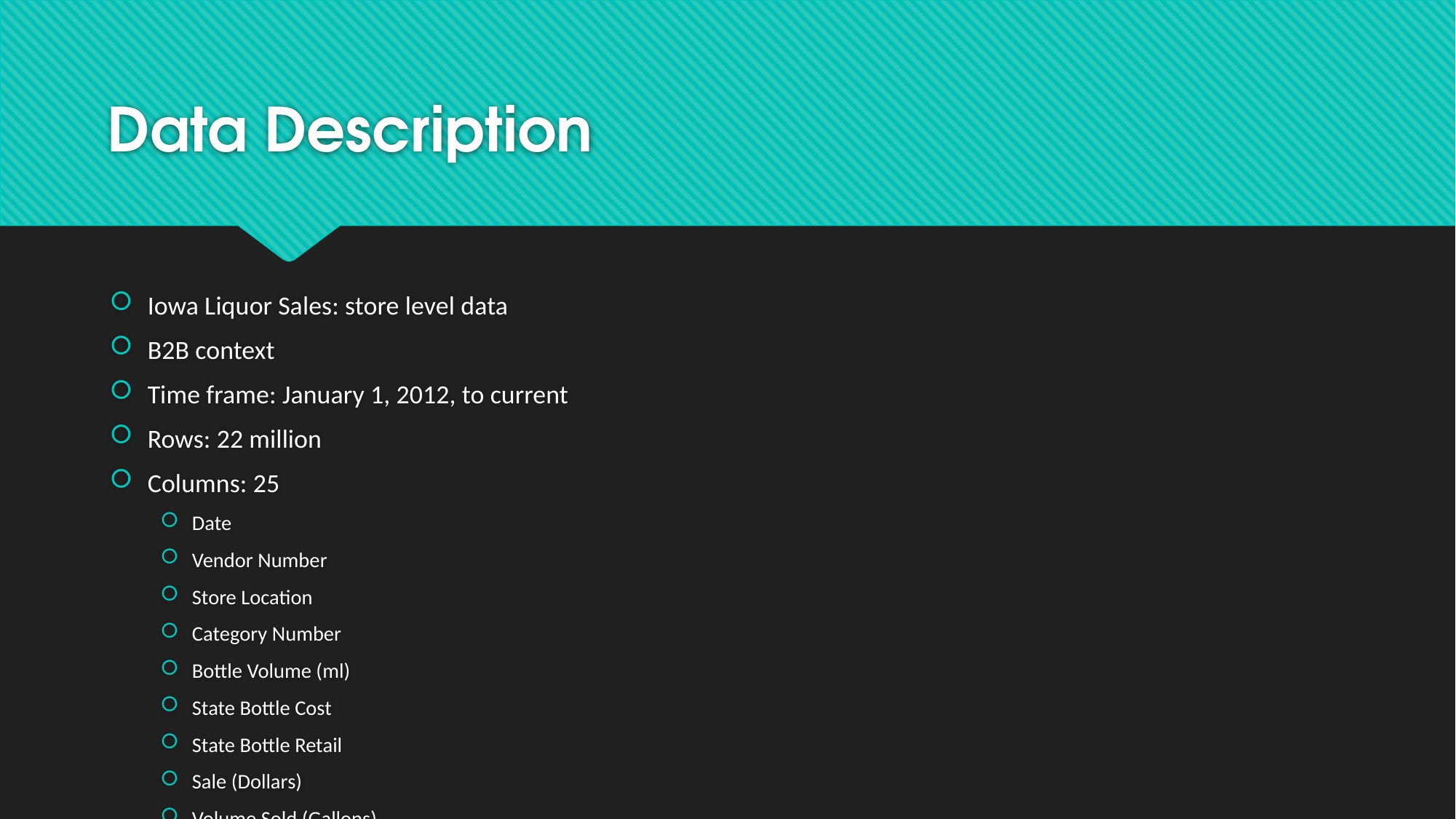

# Data Description
Iowa Liquor Sales: store level data
B2B context
Time frame: January 1, 2012, to current
Rows: 22 million
Columns: 25
Date
Vendor Number
Store Location
Category Number
Bottle Volume (ml)
State Bottle Cost
State Bottle Retail
Sale (Dollars)
Volume Sold (Gallons)